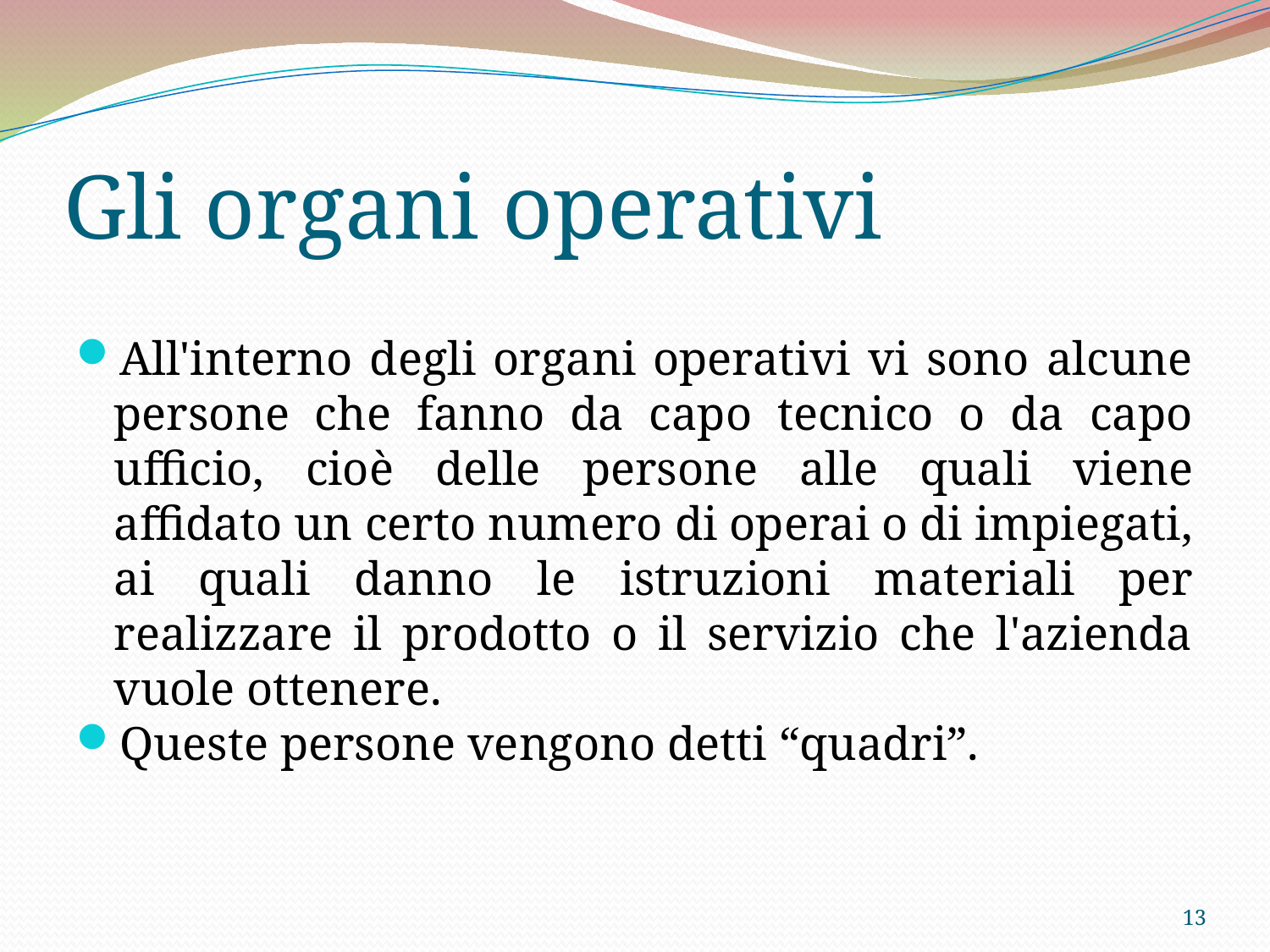

Gli organi operativi

All'interno degli organi operativi vi sono alcune persone che fanno da capo tecnico o da capo ufficio, cioè delle persone alle quali viene affidato un certo numero di operai o di impiegati, ai quali danno le istruzioni materiali per realizzare il prodotto o il servizio che l'azienda vuole ottenere.
Queste persone vengono detti “quadri”.
13